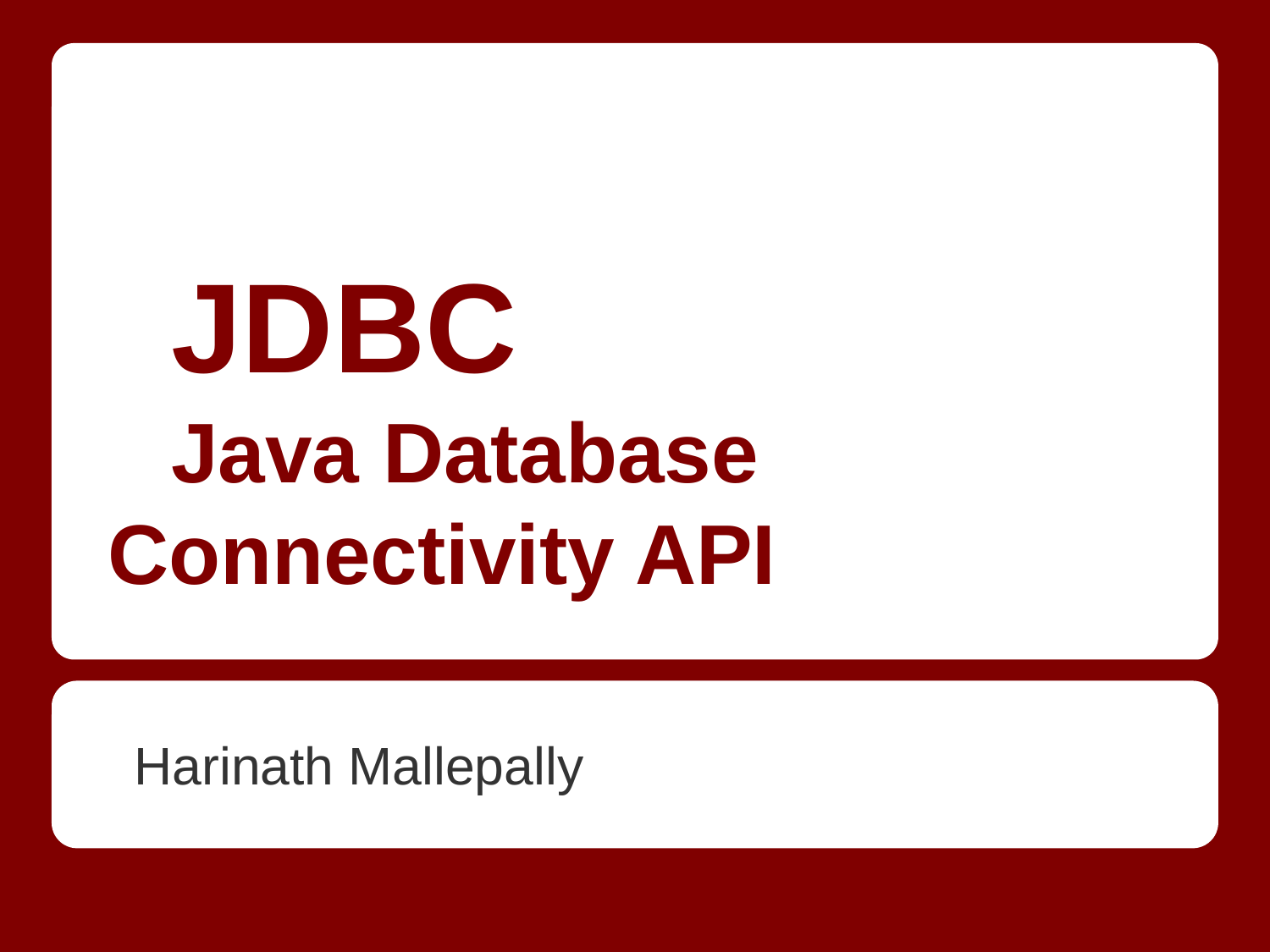

# JDBC
Java Database Connectivity API
Harinath Mallepally